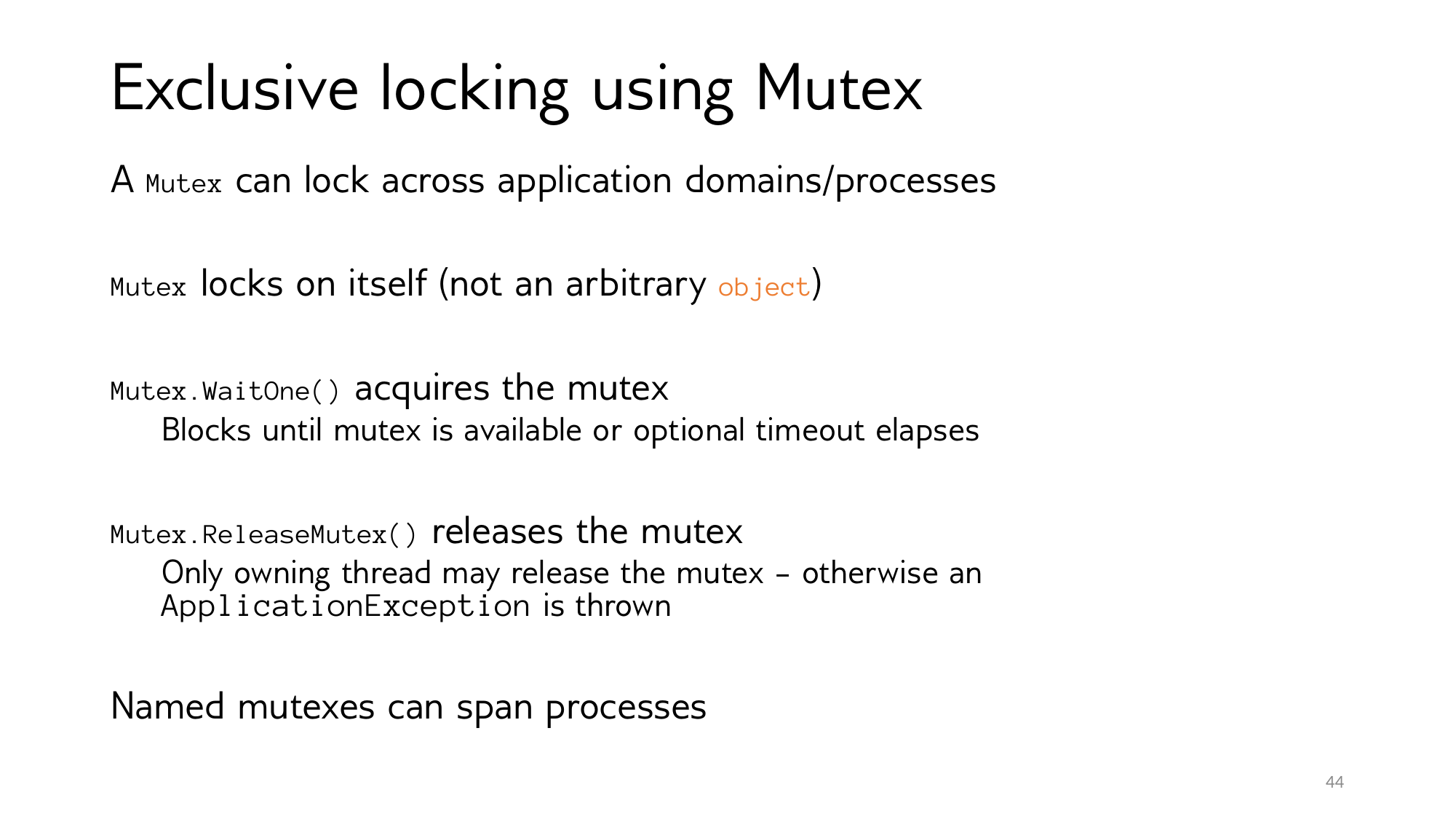

# Exclusive locking using Mutex

A Mutex can lock across application domains/processes

Mutex locks on itself (not an arbitrary object)

Mutex.WaitOne() acquires the mutex
Blocks until mutex is available or optional timeout elapses

Mutex.ReleaseMutex() releases the mutex
Only owning thread may release the mutex – otherwise an ApplicationException is thrown

Named mutexes can span processes

44